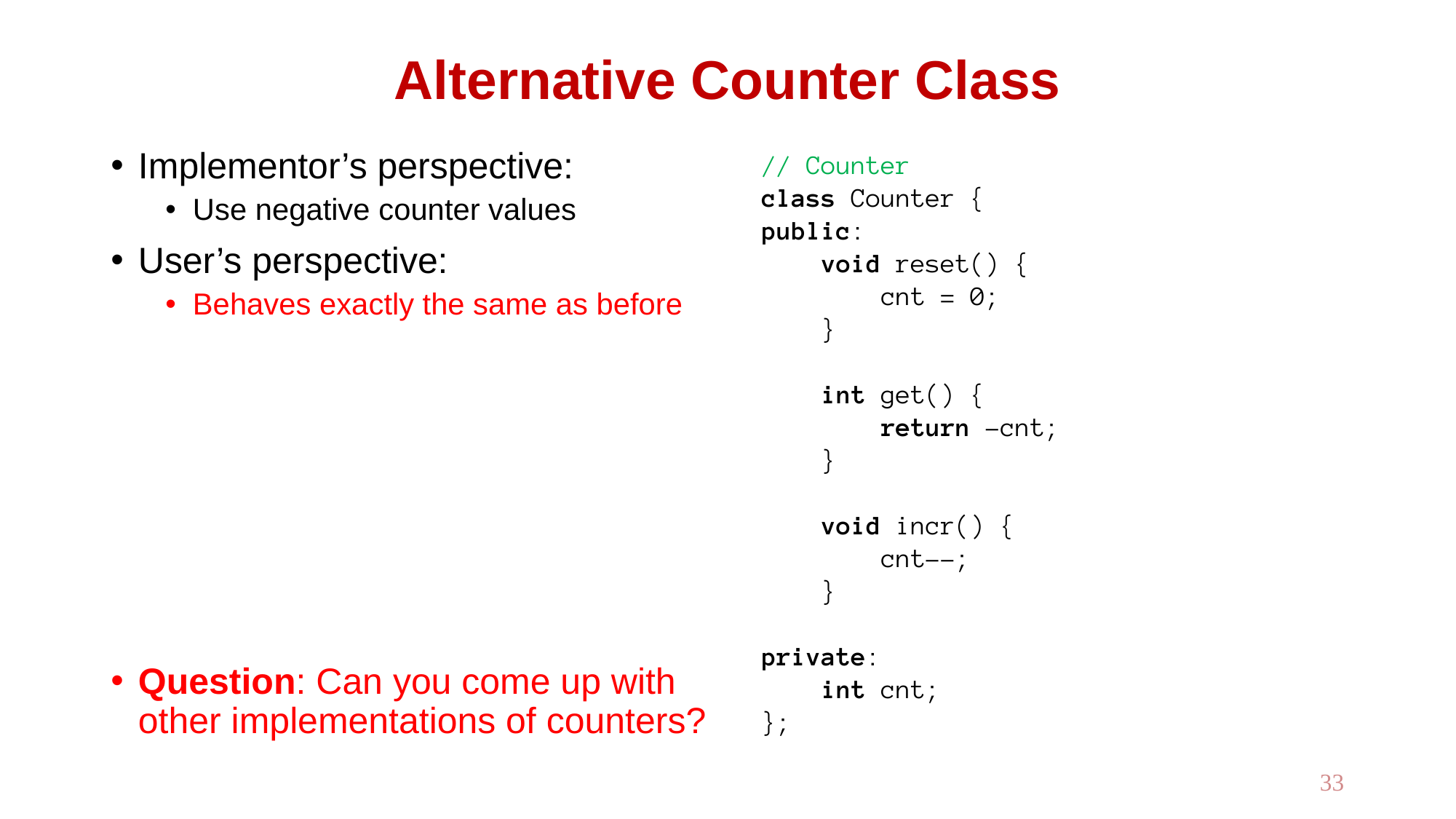

# Alternative Counter Class
Implementor’s perspective:
Use negative counter values
User’s perspective:
Behaves exactly the same as before

Question: Can you come up with other implementations of counters?

// Counter
class Counter {
public:
    void reset() {
        cnt = 0;
    }

    int get() {
        return -cnt;
    }

    void incr() {
        cnt--;
    }

private:
    int cnt;
};
33